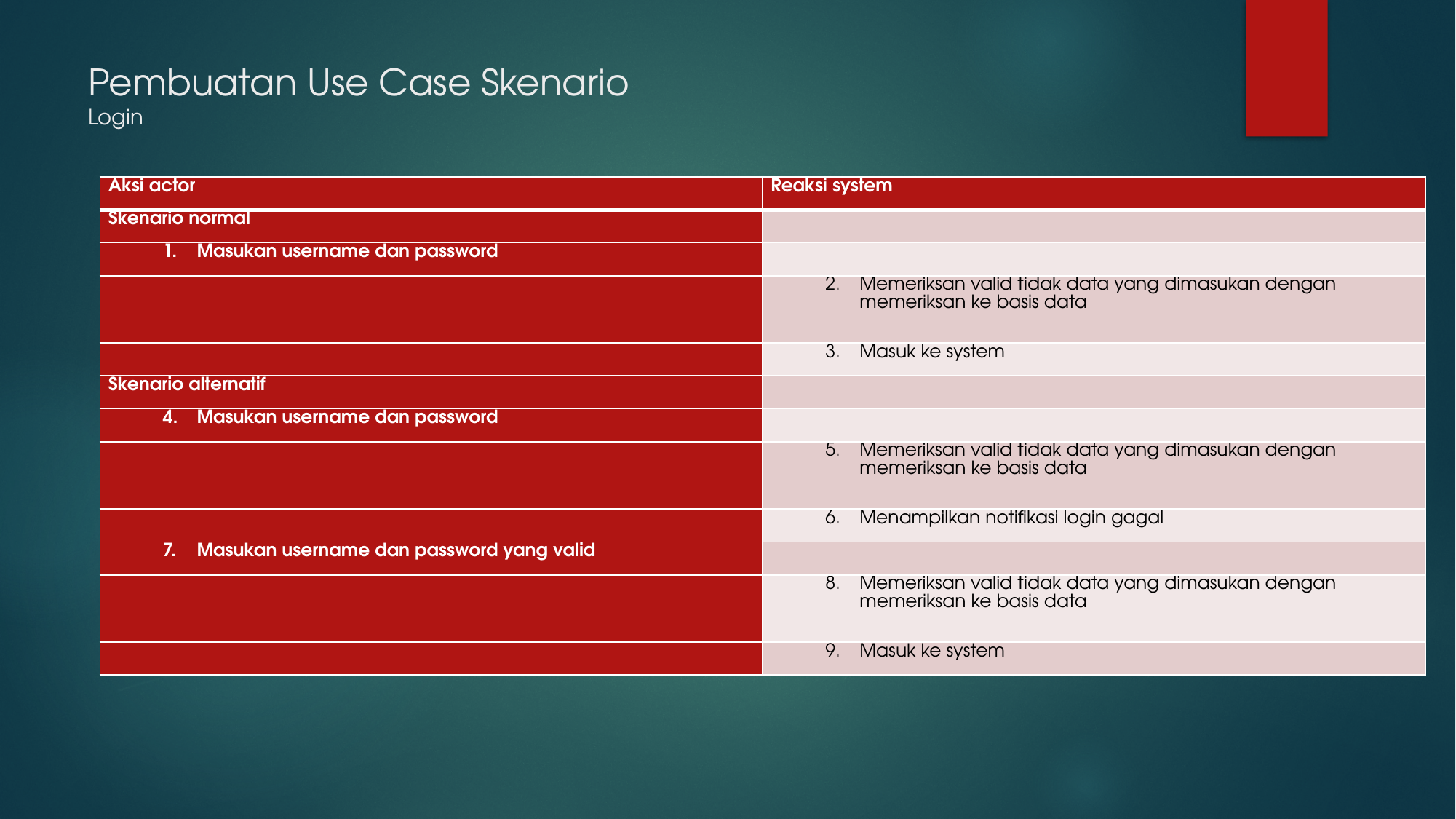

# Pembuatan Use Case Skenario Login
| Aksi actor | Reaksi system |
| --- | --- |
| Skenario normal |  |
| Masukan username dan password |  |
|  | Memeriksan valid tidak data yang dimasukan dengan memeriksan ke basis data |
|  | Masuk ke system |
| Skenario alternatif |  |
| Masukan username dan password |  |
|  | Memeriksan valid tidak data yang dimasukan dengan memeriksan ke basis data |
|  | Menampilkan notifikasi login gagal |
| Masukan username dan password yang valid |  |
|  | Memeriksan valid tidak data yang dimasukan dengan memeriksan ke basis data |
|  | Masuk ke system |